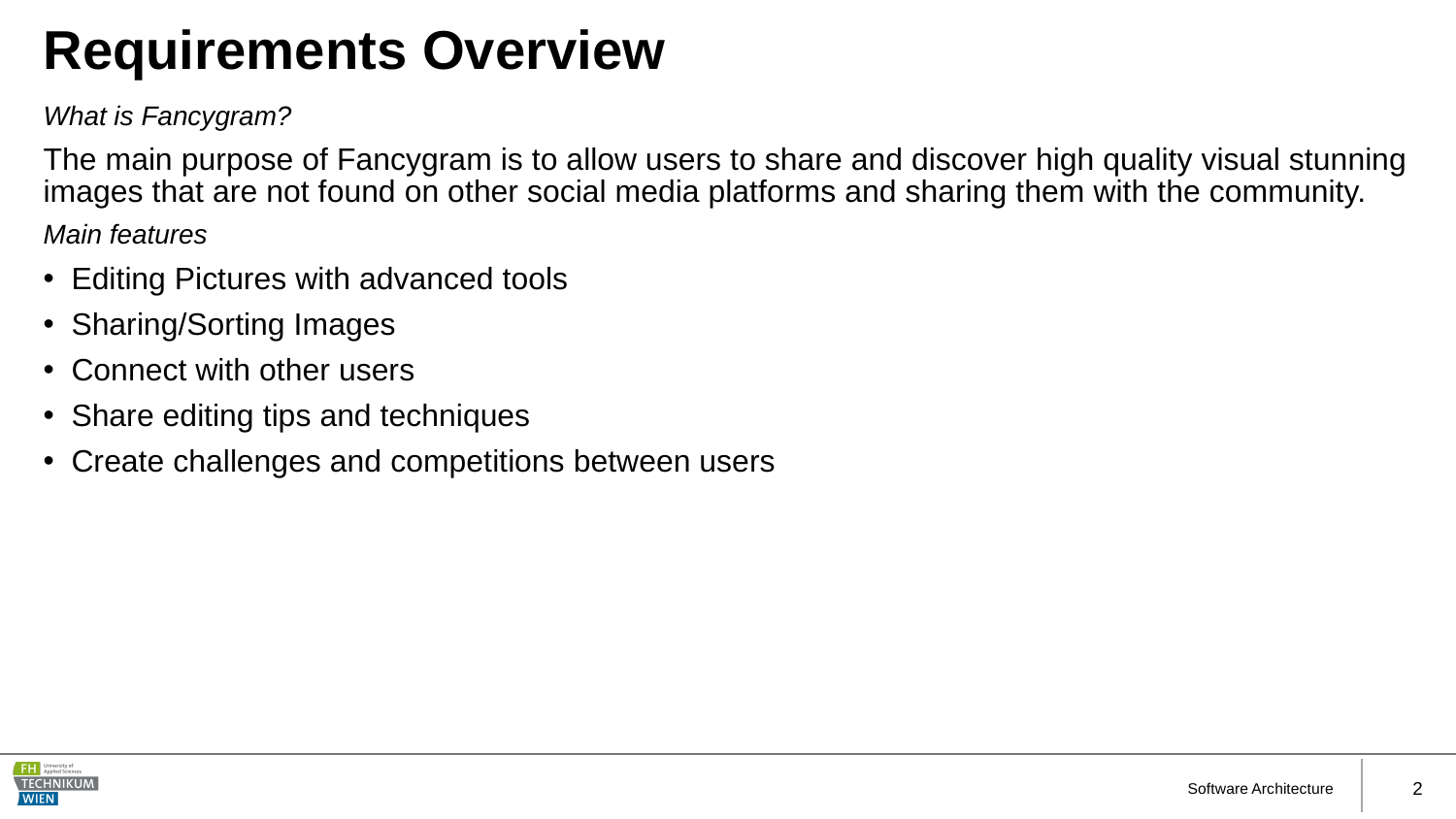

# Requirements Overview
What is Fancygram?
The main purpose of Fancygram is to allow users to share and discover high quality visual stunning images that are not found on other social media platforms and sharing them with the community.
Main features
Editing Pictures with advanced tools
Sharing/Sorting Images
Connect with other users
Share editing tips and techniques
Create challenges and competitions between users

Software Architecture
2